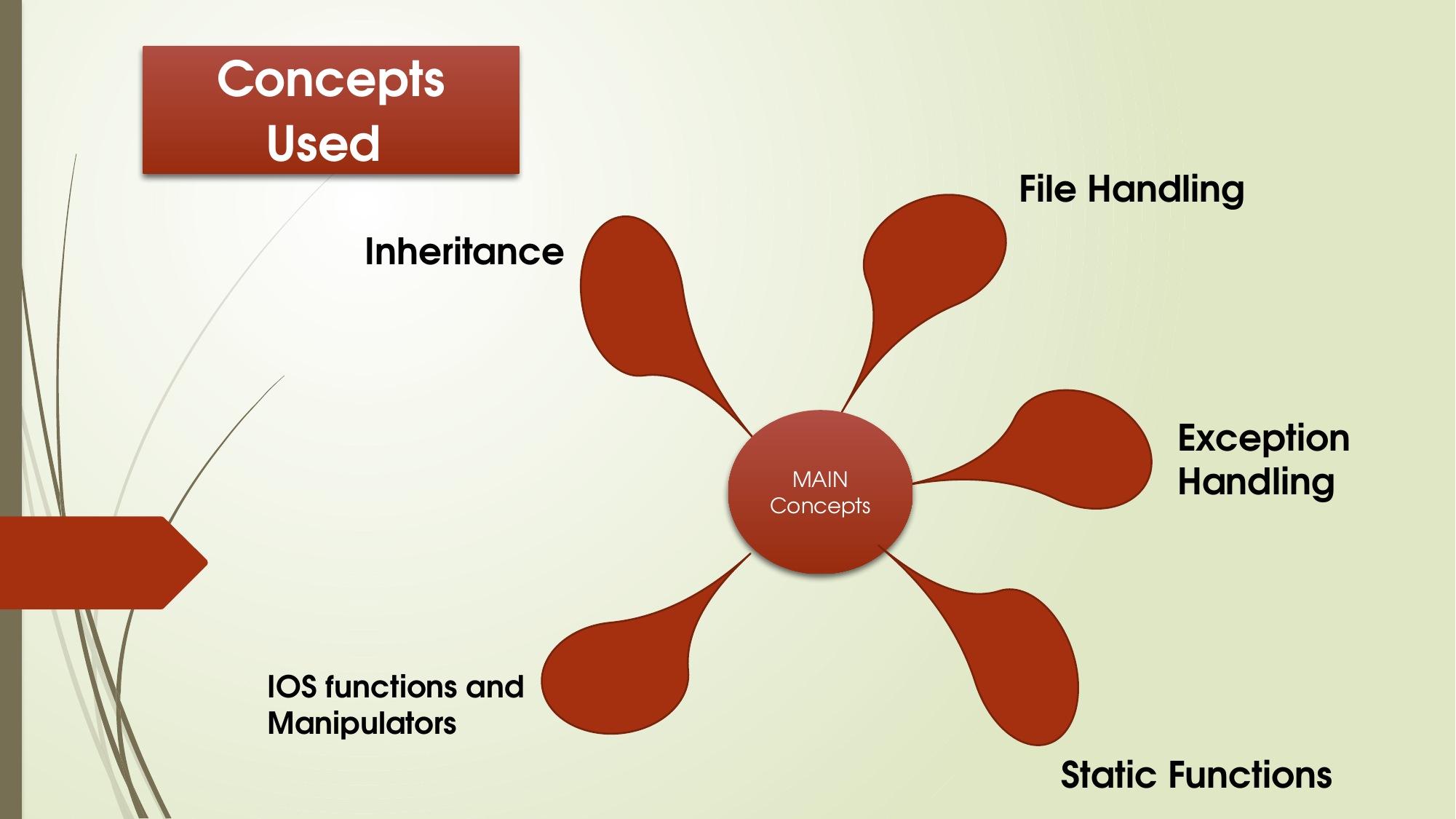

Concepts Used
File Handling

MAIN Concepts

Inheritance
Exception Handling
IOS functions and Manipulators
Static Functions